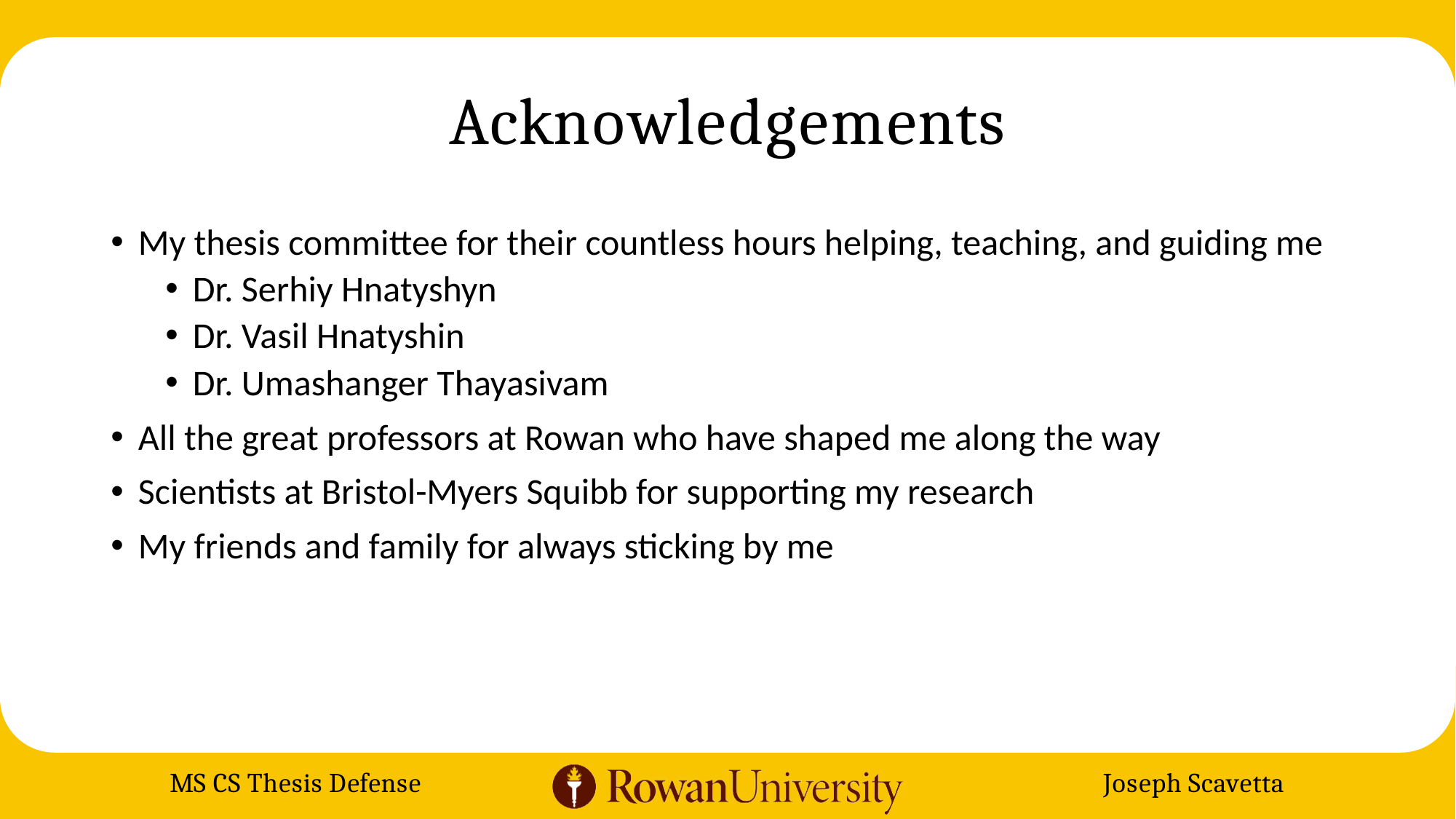

# Acknowledgements
My thesis committee for their countless hours helping, teaching, and guiding me
Dr. Serhiy Hnatyshyn
Dr. Vasil Hnatyshin
Dr. Umashanger Thayasivam
All the great professors at Rowan who have shaped me along the way
Scientists at Bristol-Myers Squibb for supporting my research
My friends and family for always sticking by me